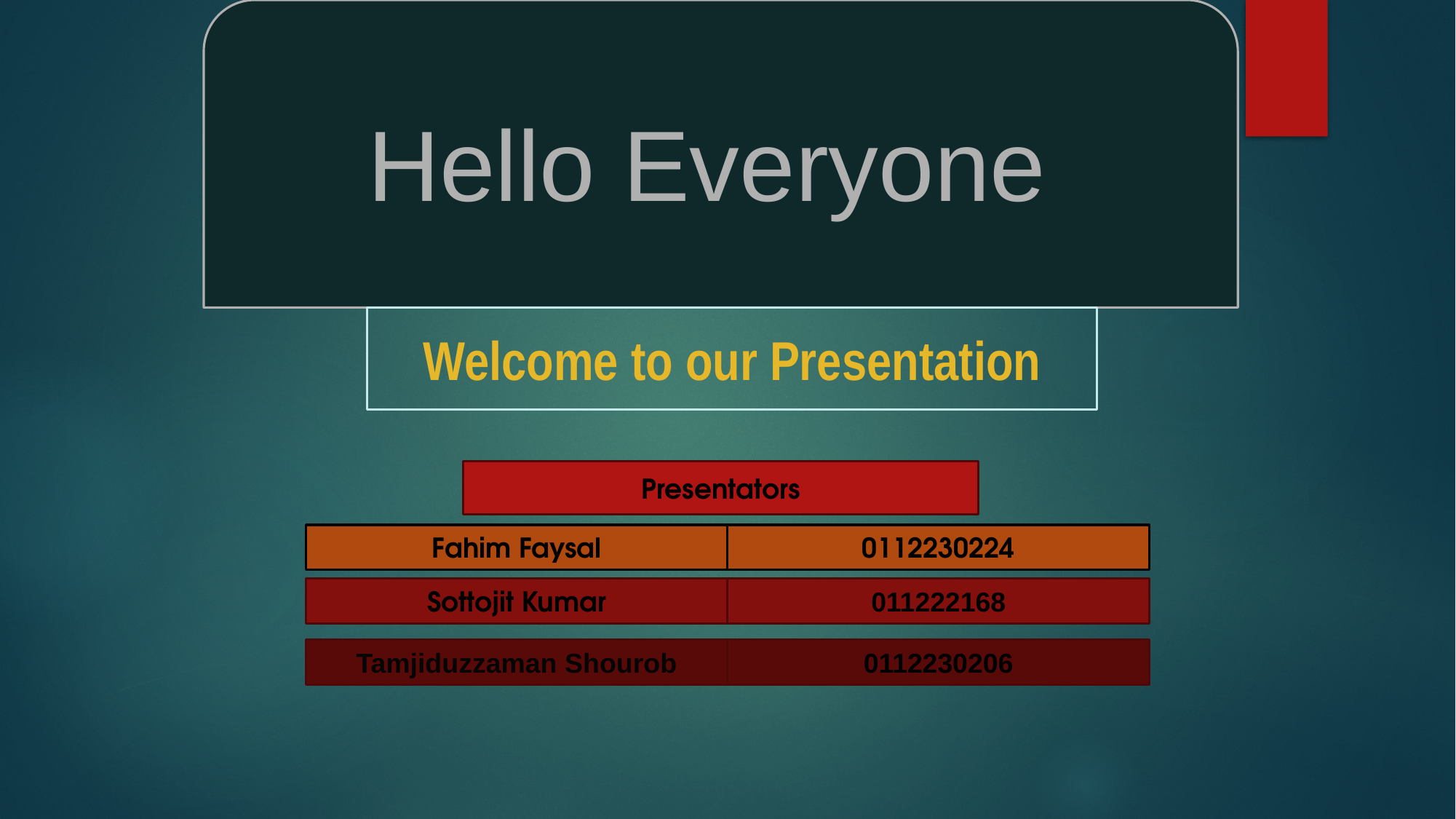

Hello Everyone
Welcome to our Presentation
Presentators
Fahim Faysal
0112230224
Sottojit Kumar
011222168
Tamjiduzzaman Shourob
0112230206